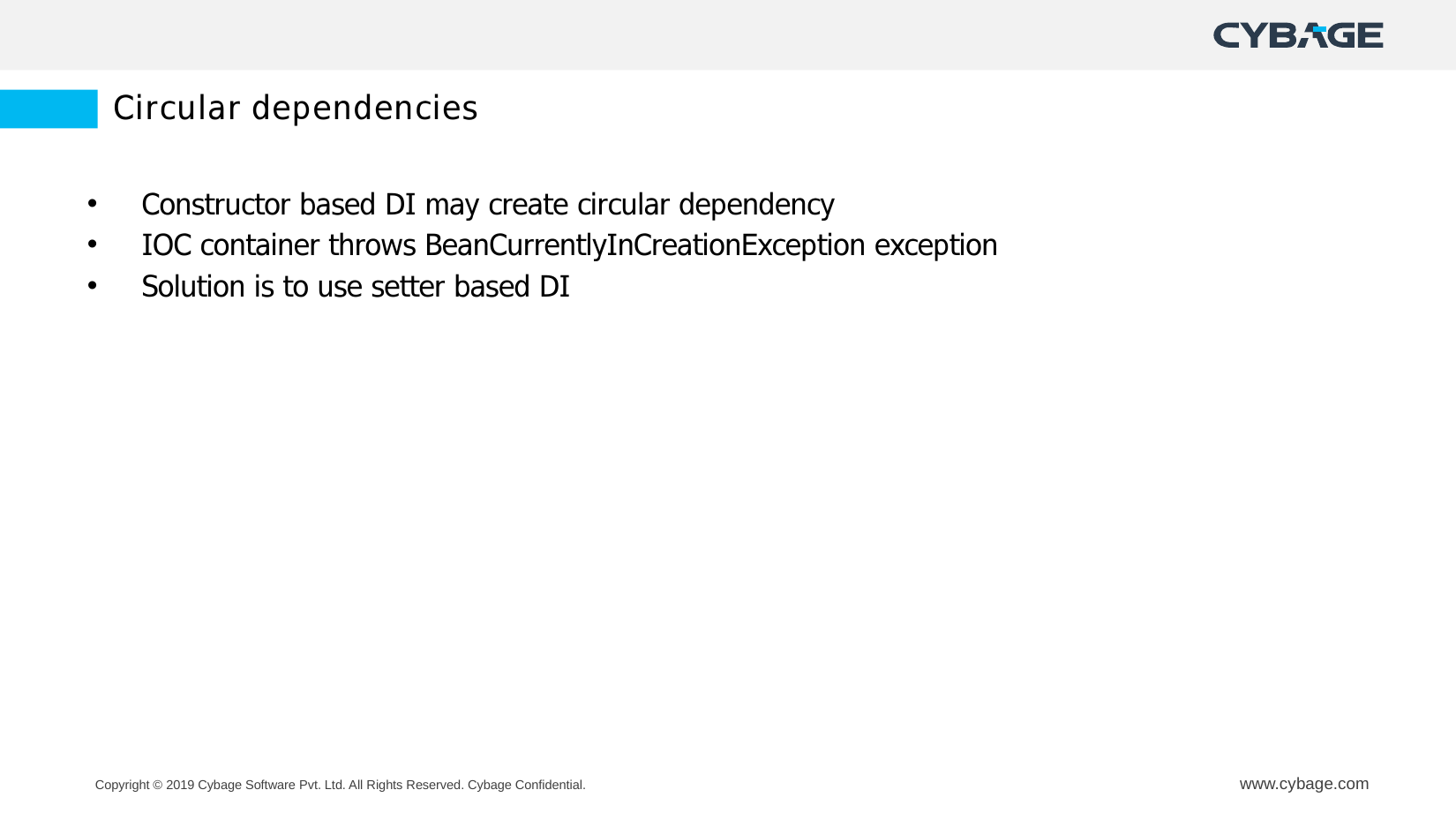

# Circular dependencies
Constructor based DI may create circular dependency
IOC container throws BeanCurrentlyInCreationException exception
Solution is to use setter based DI